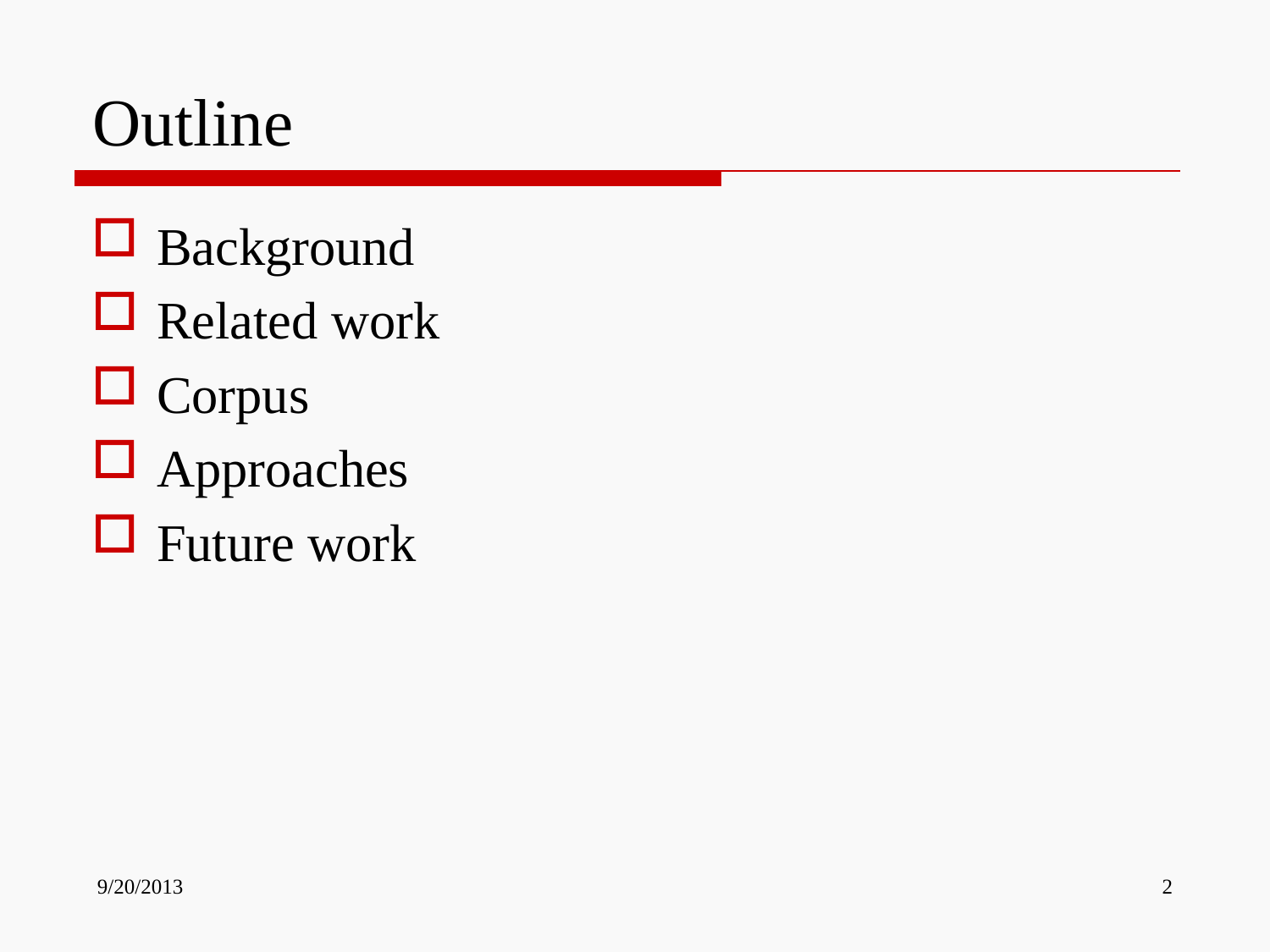

# Outline
Background
Related work
Corpus
Approaches
Future work
9/20/2013
2